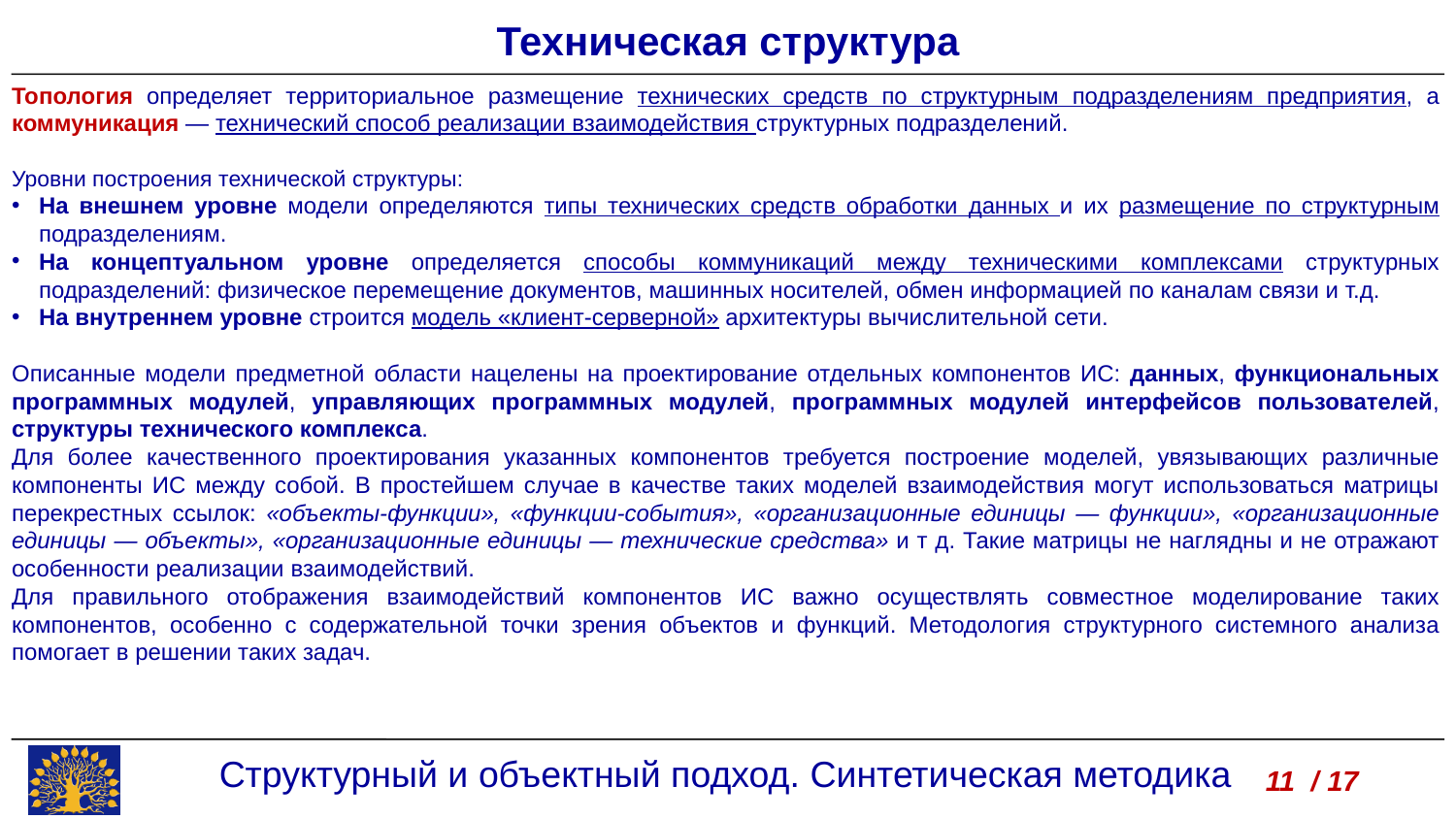

Техническая структура
Топология определяет территориальное размещение технических средств по структурным подразделениям предприятия, а коммуникация — технический способ реализации взаимодействия структурных подразделений.

Уровни построения технической структуры:
На внешнем уровне модели определяются типы технических средств обработки данных и их размещение по структурным подразделениям.
На концептуальном уровне определяется способы коммуникаций между техническими комплексами структурных подразделений: физическое перемещение документов, машинных носителей, обмен информацией по каналам связи и т.д.
На внутреннем уровне строится модель «клиент-серверной» архитектуры вычислительной сети.

Описанные модели предметной области нацелены на проектирование отдельных компонентов ИС: данных, функциональных программных модулей, управляющих программных модулей, программных модулей интерфейсов пользователей, структуры технического комплекса.
Для более качественного проектирования указанных компонентов требуется построение моделей, увязывающих различные компоненты ИС между собой. В простейшем случае в качестве таких моделей взаимодействия могут использоваться матрицы перекрестных ссылок: «объекты-функции», «функции-события», «организационные единицы — функции», «организационные единицы — объекты», «организационные единицы — технические средства» и т д. Такие матрицы не наглядны и не отражают особенности реализации взаимодействий.
Для правильного отображения взаимодействий компонентов ИС важно осуществлять совместное моделирование таких компонентов, особенно с содержательной точки зрения объектов и функций. Методология структурного системного анализа помогает в решении таких задач.